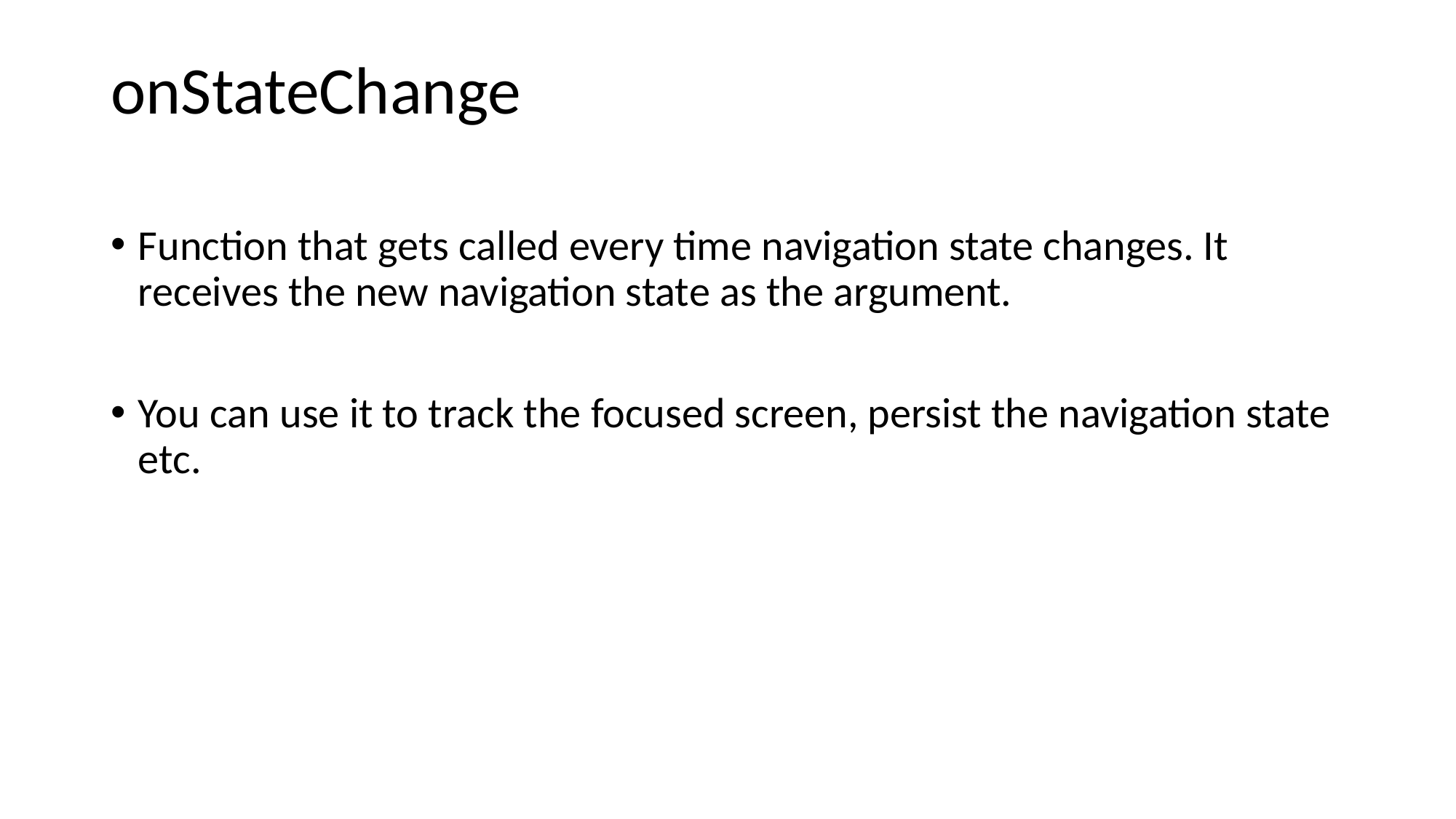

# onStateChange
Function that gets called every time navigation state changes. It receives the new navigation state as the argument.

You can use it to track the focused screen, persist the navigation state etc.